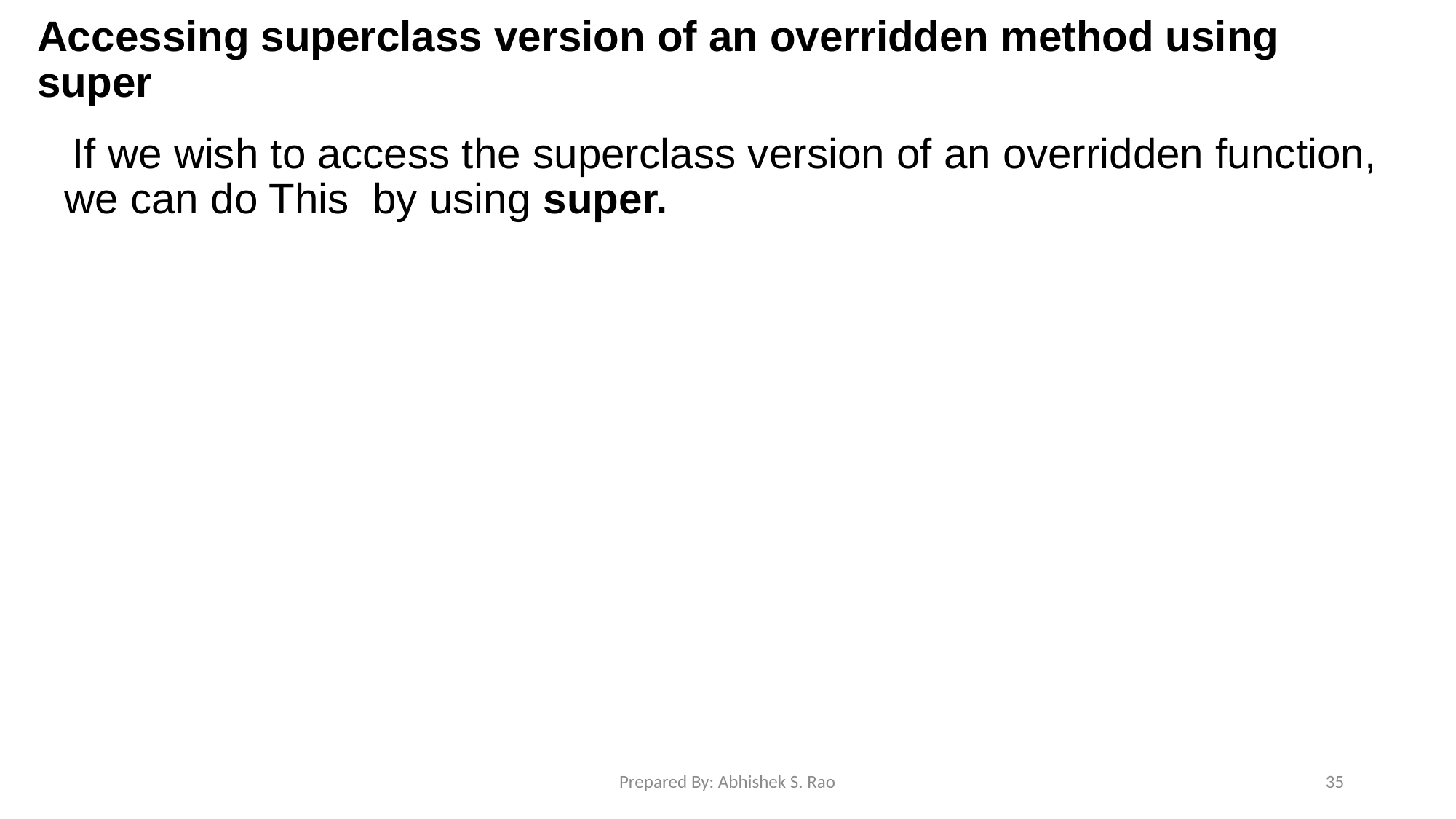

# Accessing superclass version of an overridden method using super
   If we wish to access the superclass version of an overridden function, we can do This  by using super.

Prepared By: Abhishek S. Rao
35